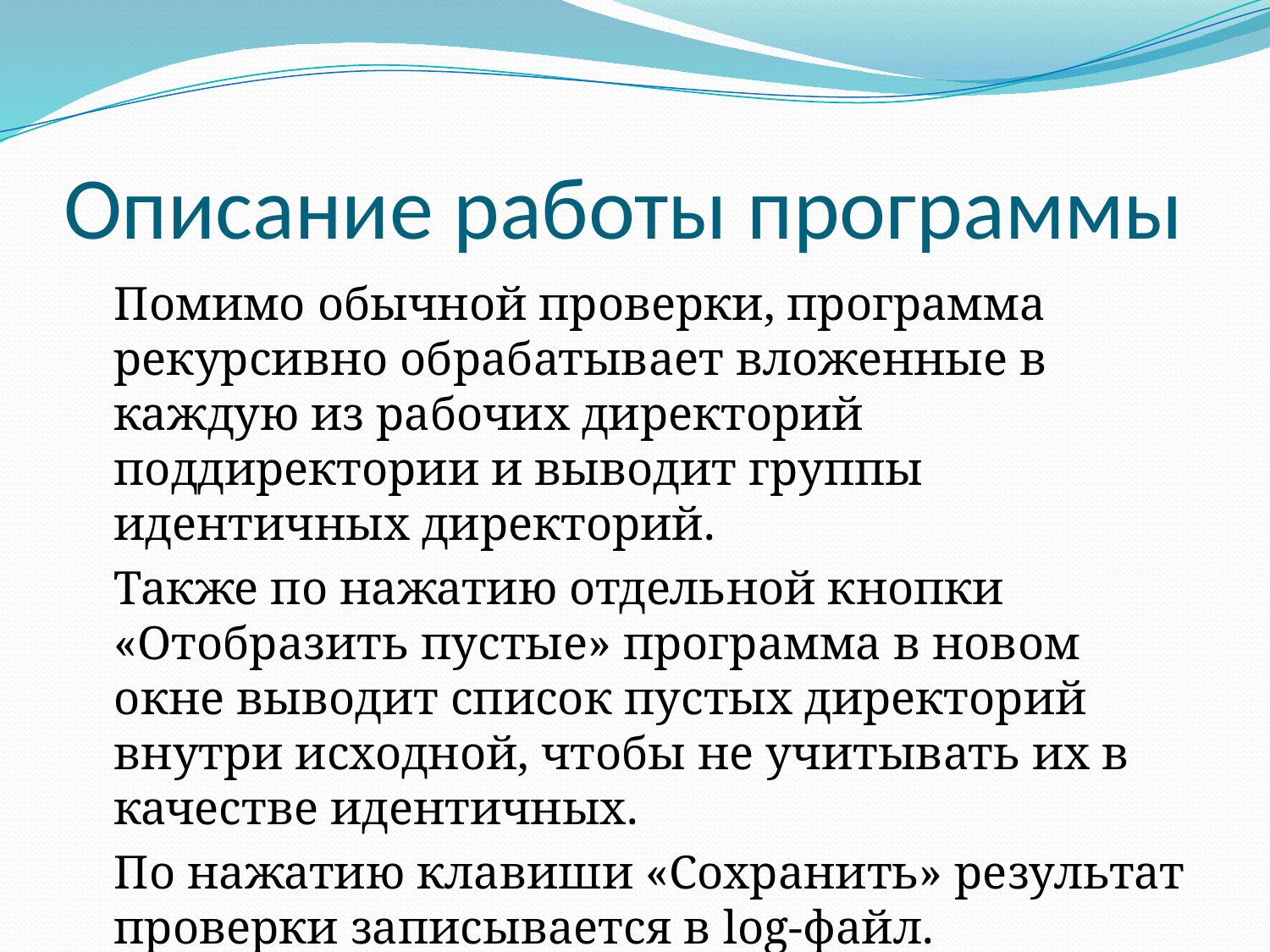

# Описание работы программы
	Помимо обычной проверки, программа рекурсивно обрабатывает вложенные в каждую из рабочих директорий поддиректории и выводит группы идентичных директорий.
	Также по нажатию отдельной кнопки «Отобразить пустые» программа в новом окне выводит список пустых директорий внутри исходной, чтобы не учитывать их в качестве идентичных.
	По нажатию клавиши «Сохранить» результат проверки записывается в log-файл.